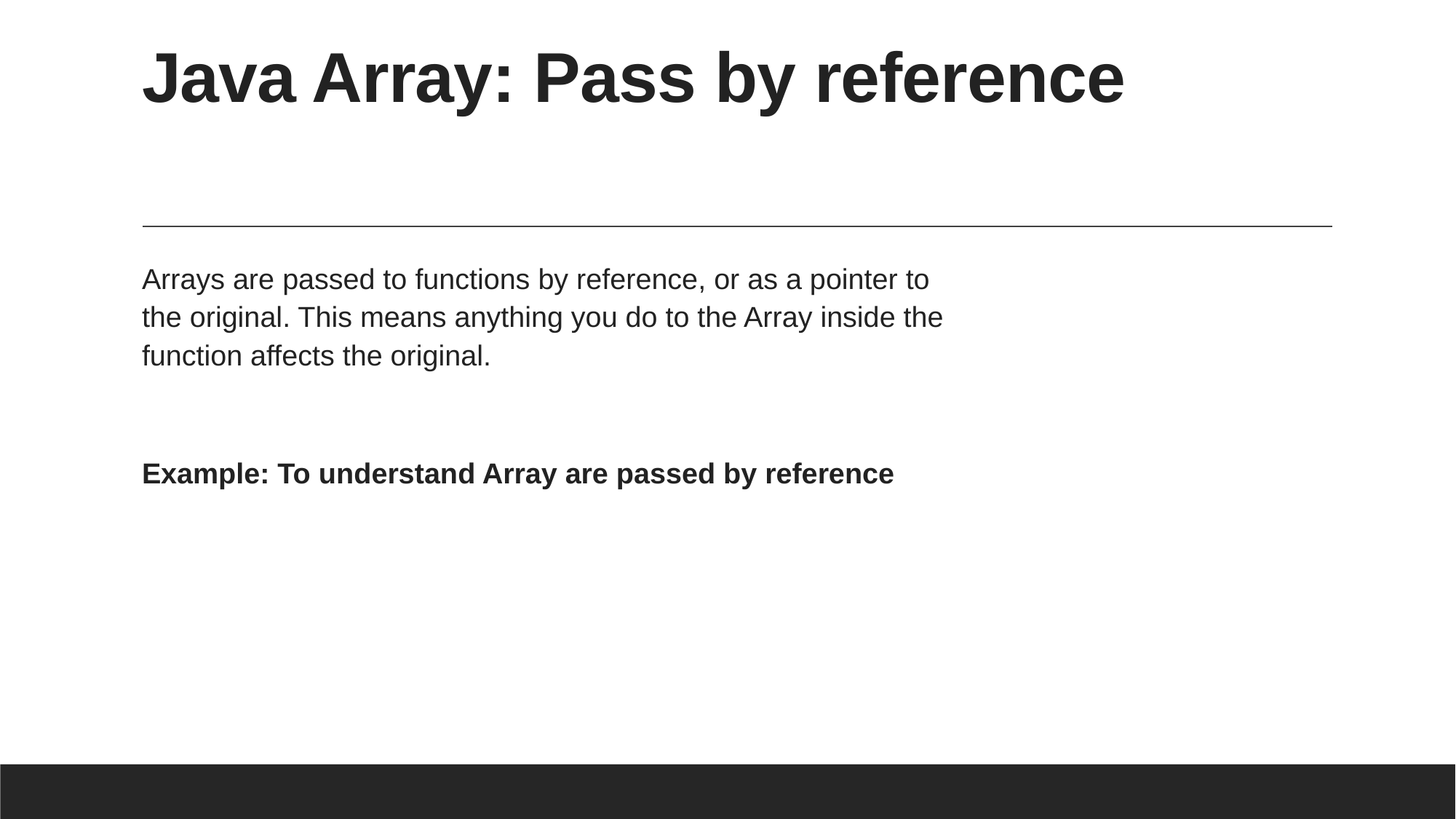

# Java Array: Pass by reference
Arrays are passed to functions by reference, or as a pointer to
the original. This means anything you do to the Array inside the
function affects the original.

Example: To understand Array are passed by reference